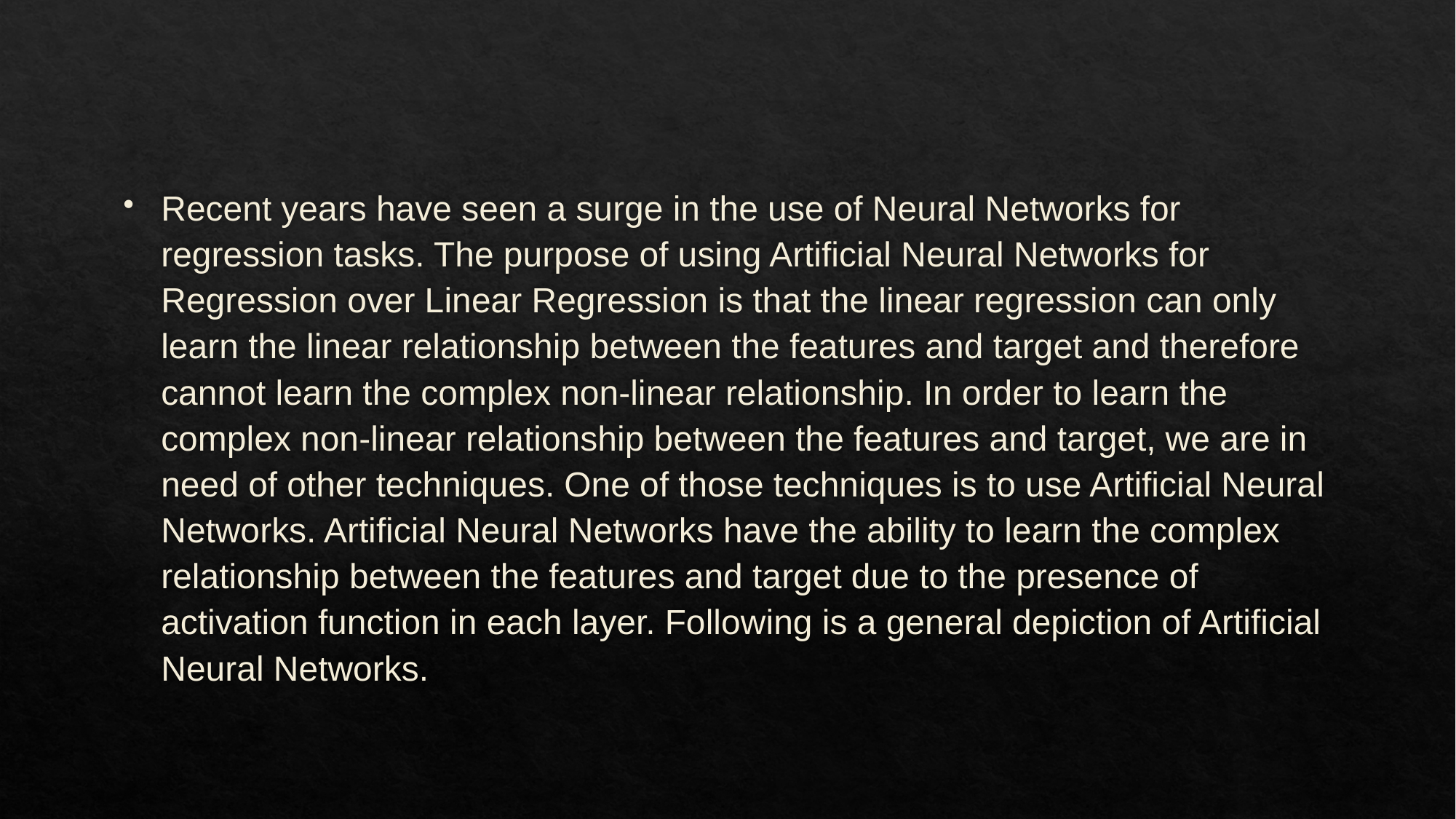

Recent years have seen a surge in the use of Neural Networks for regression tasks. The purpose of using Artificial Neural Networks for Regression over Linear Regression is that the linear regression can only learn the linear relationship between the features and target and therefore cannot learn the complex non-linear relationship. In order to learn the complex non-linear relationship between the features and target, we are in need of other techniques. One of those techniques is to use Artificial Neural Networks. Artificial Neural Networks have the ability to learn the complex relationship between the features and target due to the presence of activation function in each layer. Following is a general depiction of Artificial Neural Networks.